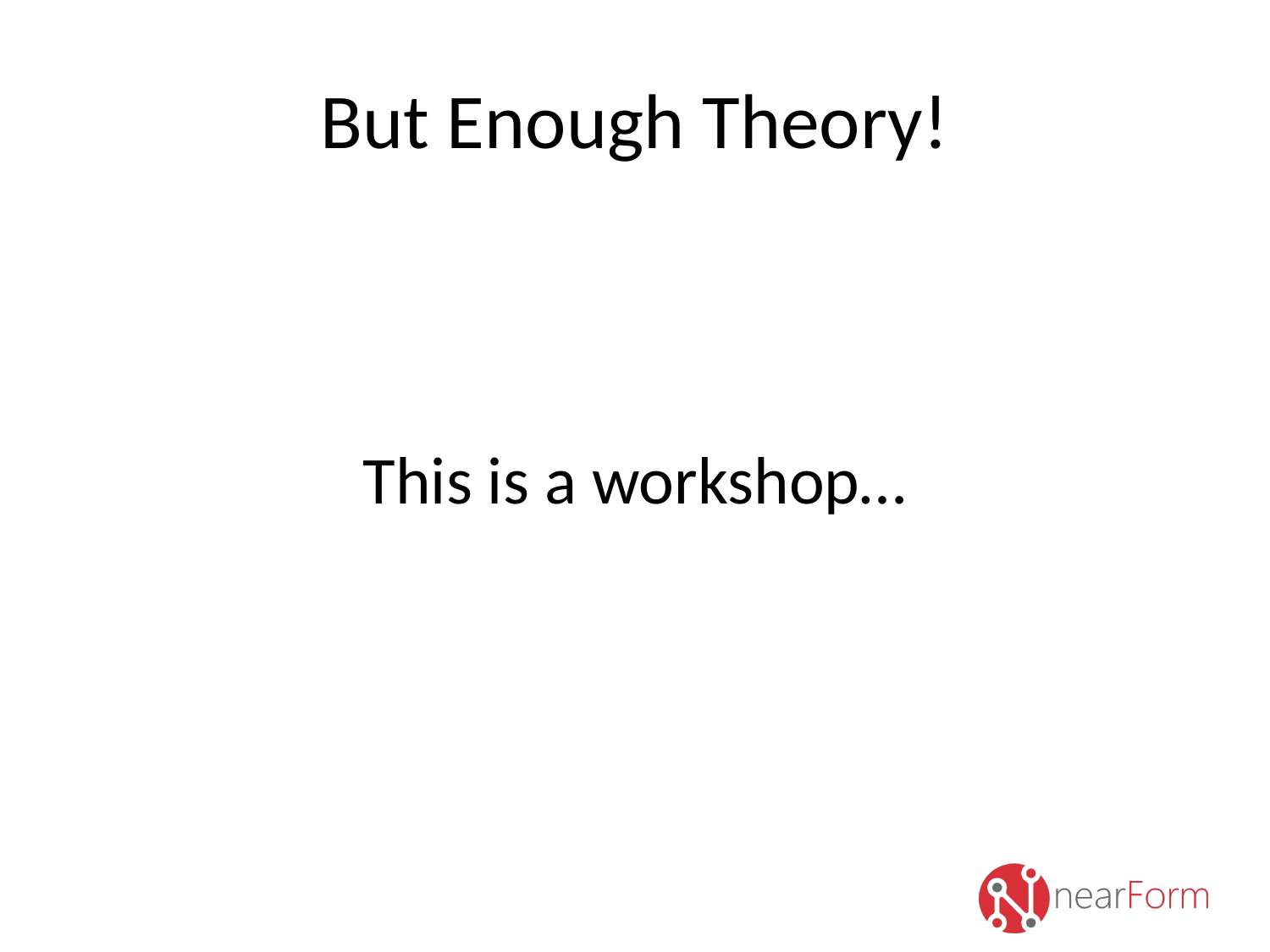

# But Enough Theory!
This is a workshop…